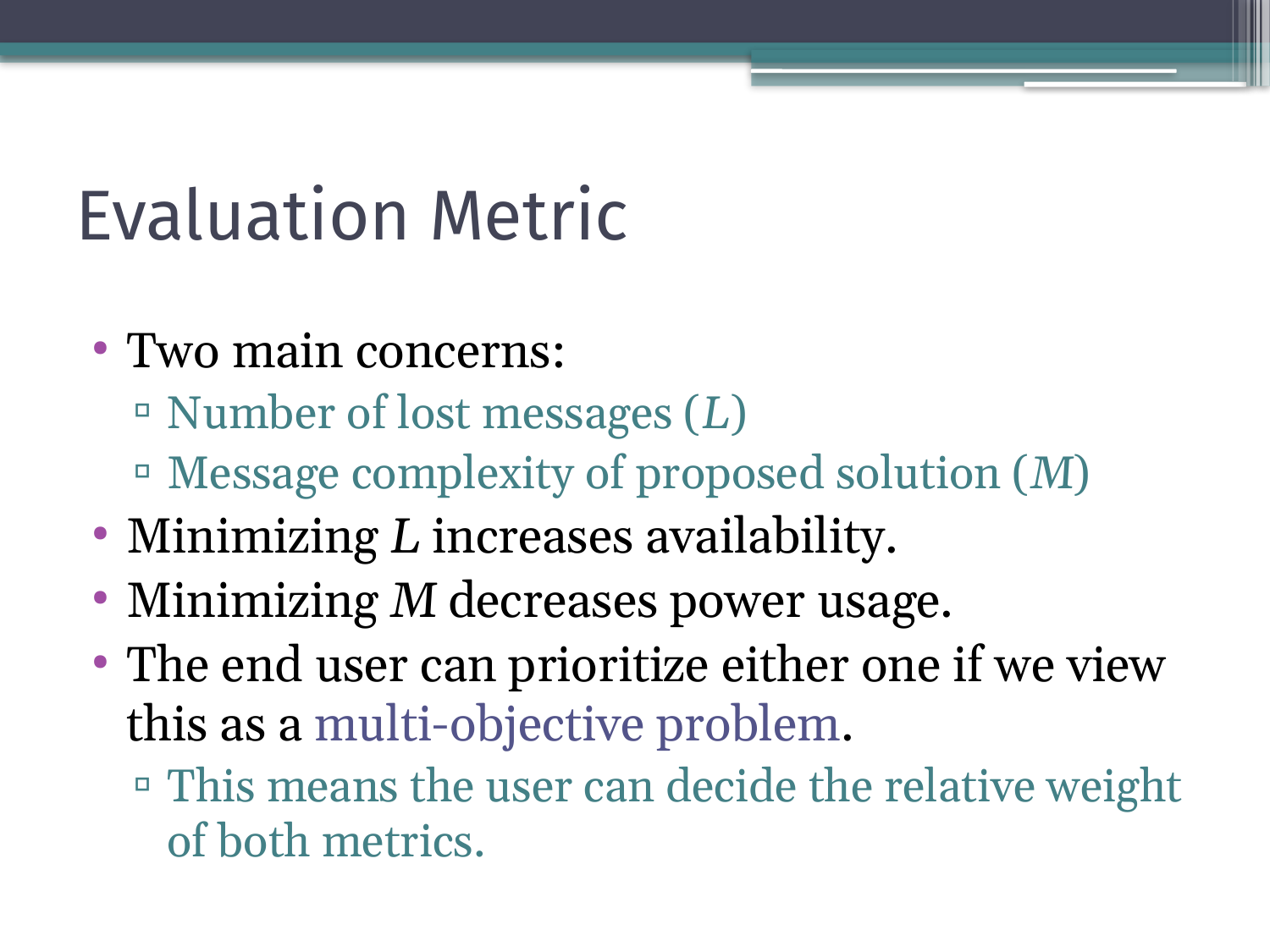

# Evaluation Metric
Two main concerns:
Number of lost messages (L)
Message complexity of proposed solution (M)
Minimizing L increases availability.
Minimizing M decreases power usage.
The end user can prioritize either one if we view this as a multi-objective problem.
This means the user can decide the relative weight of both metrics.